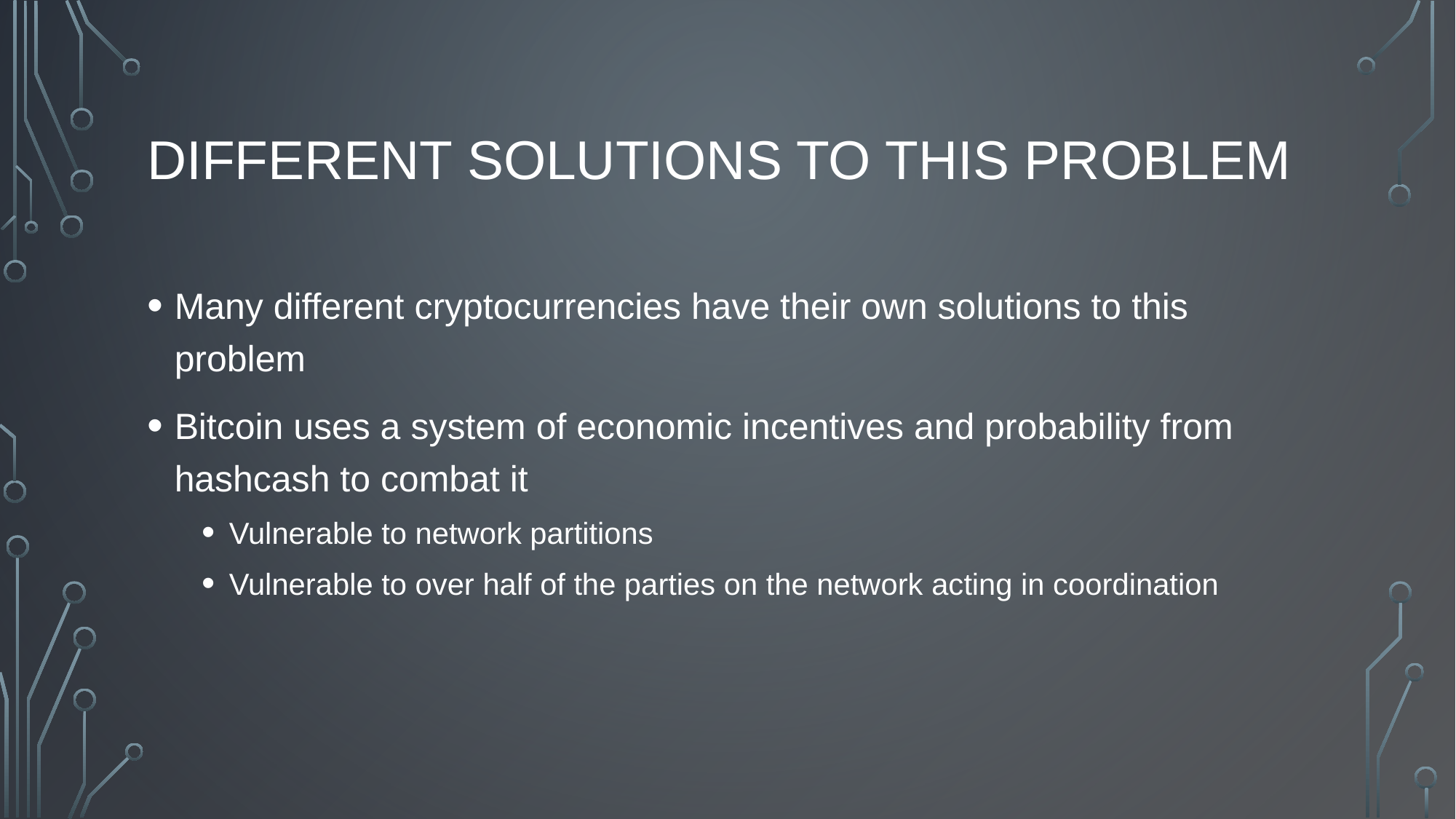

# Different Solutions To This Problem
Many different cryptocurrencies have their own solutions to this problem
Bitcoin uses a system of economic incentives and probability from hashcash to combat it
Vulnerable to network partitions
Vulnerable to over half of the parties on the network acting in coordination